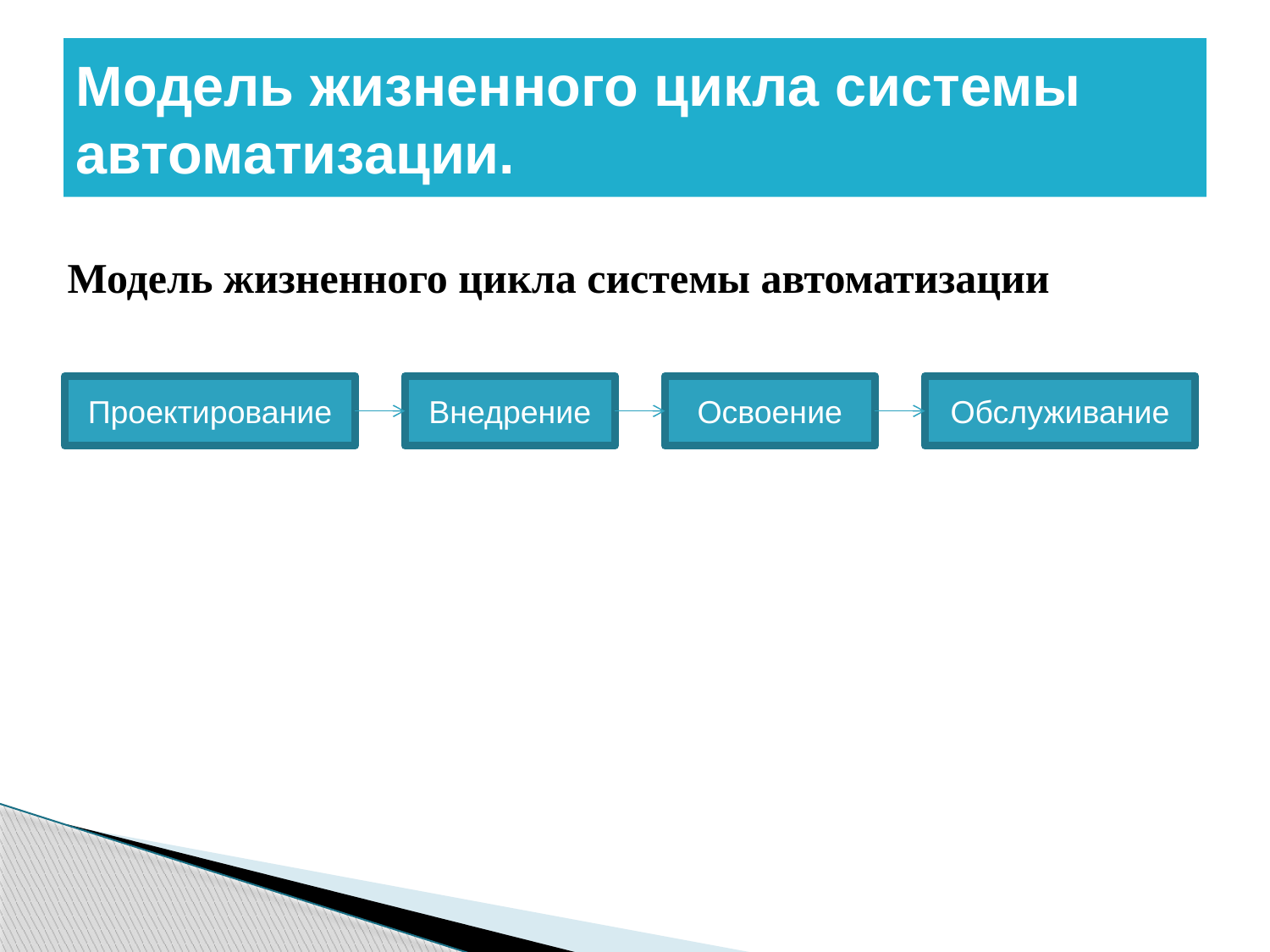

# Модель жизненного цикла системы автоматизации.

Модель жизненного цикла системы автоматизации
Проектирование
Внедрение
Освоение
Обслуживание